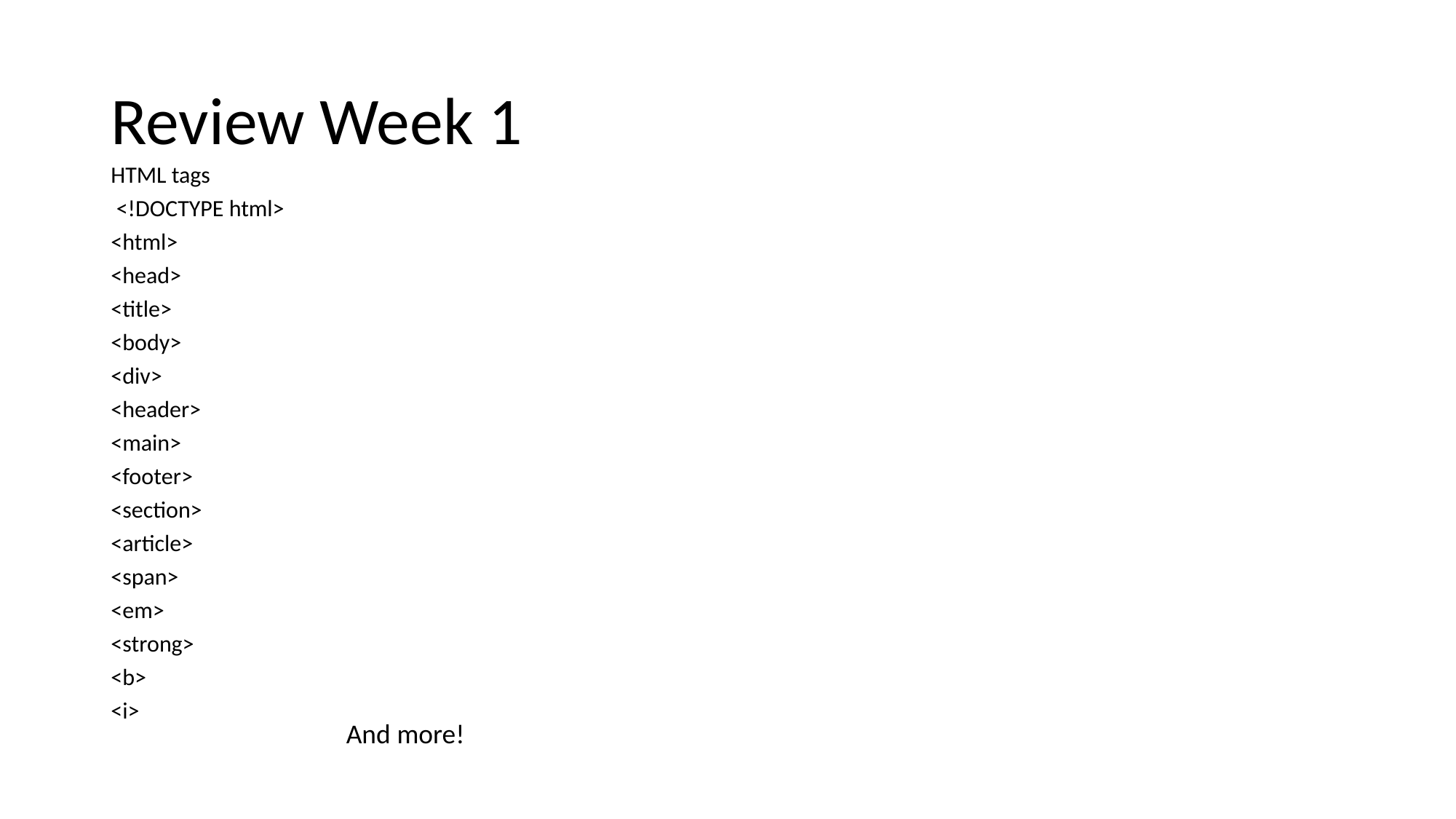

# Review Week 1
HTML tags
 <!DOCTYPE html>
<html>
<head>
<title>
<body>
<div>
<header>
<main>
<footer>
<section>
<article>
<span>
<em>
<strong>
<b>
<i>
And more!